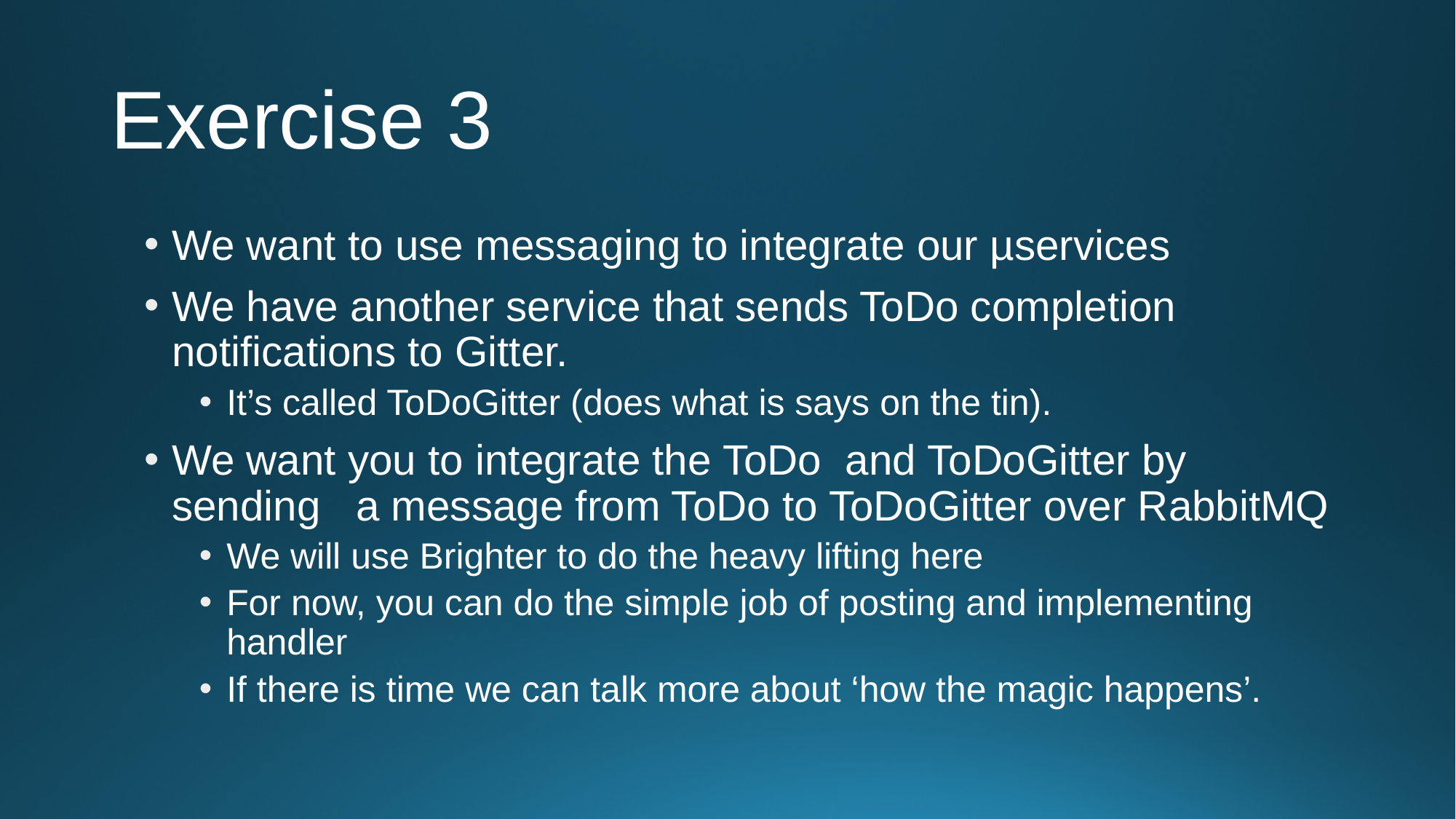

# Exercise 3
We want to use messaging to integrate our µservices
We have another service that sends ToDo completion notifications to Gitter.
It’s called ToDoGitter (does what is says on the tin).
We want you to integrate the ToDo  and ToDoGitter by sending   a message from ToDo to ToDoGitter over RabbitMQ
We will use Brighter to do the heavy lifting here
For now, you can do the simple job of posting and implementing handler
If there is time we can talk more about ‘how the magic happens’.